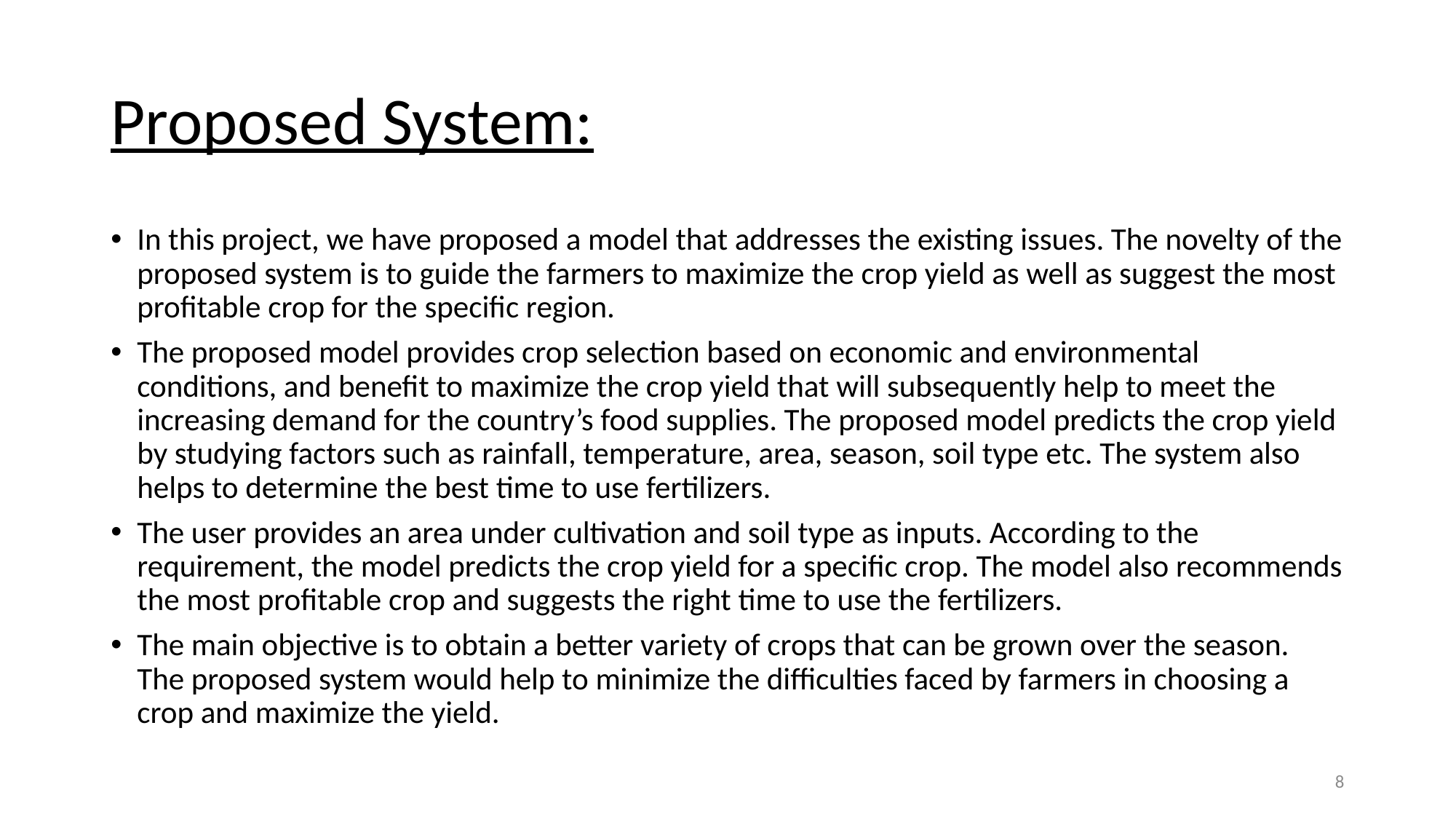

# Proposed System:
In this project, we have proposed a model that addresses the existing issues. The novelty of the proposed system is to guide the farmers to maximize the crop yield as well as suggest the most profitable crop for the specific region.
The proposed model provides crop selection based on economic and environmental conditions, and benefit to maximize the crop yield that will subsequently help to meet the increasing demand for the country’s food supplies. The proposed model predicts the crop yield by studying factors such as rainfall, temperature, area, season, soil type etc. The system also helps to determine the best time to use fertilizers.
The user provides an area under cultivation and soil type as inputs. According to the requirement, the model predicts the crop yield for a specific crop. The model also recommends the most profitable crop and suggests the right time to use the fertilizers.
The main objective is to obtain a better variety of crops that can be grown over the season. The proposed system would help to minimize the difficulties faced by farmers in choosing a crop and maximize the yield.

8